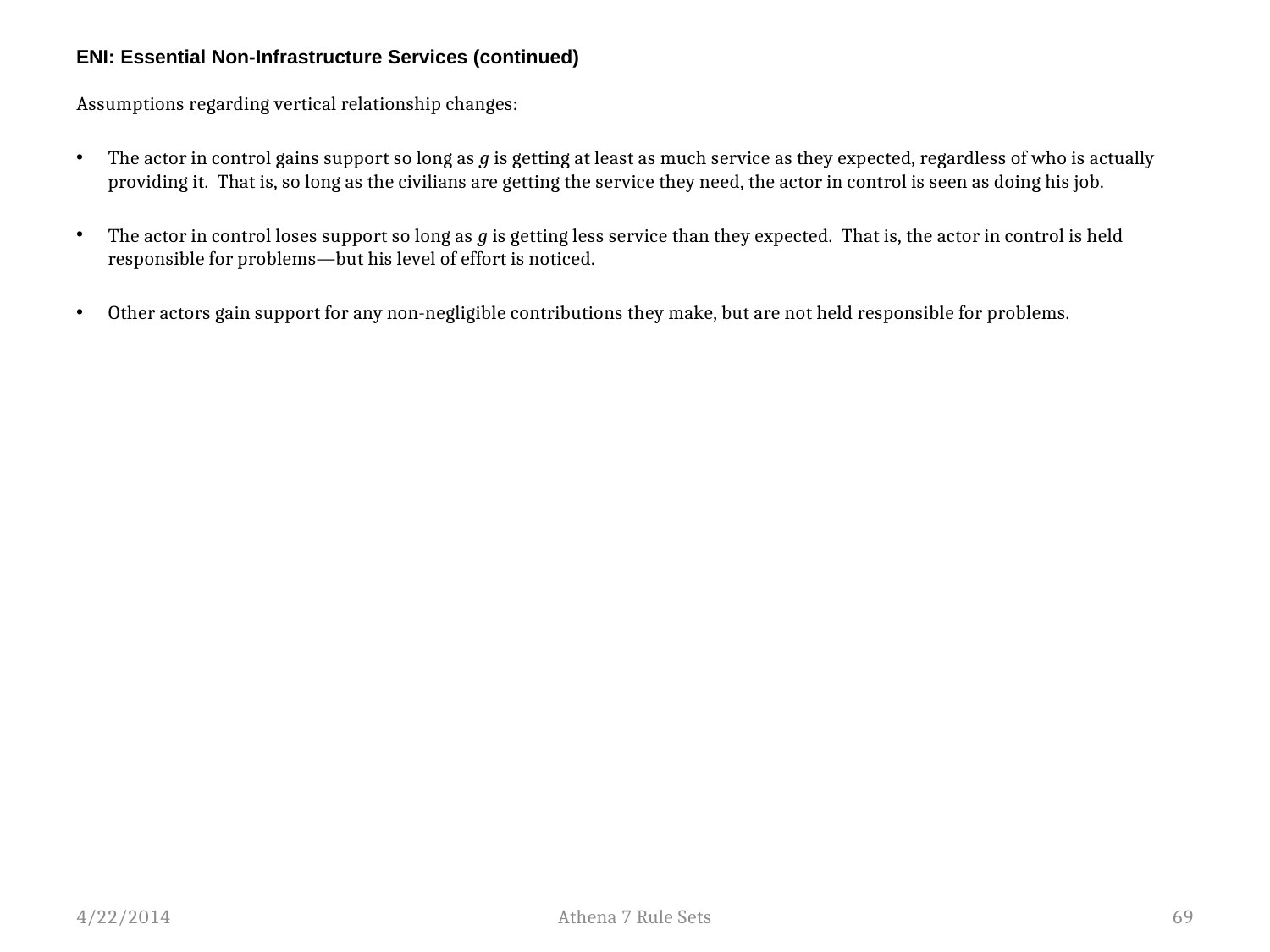

# ENI: Essential Non-Infrastructure Services (continued)
Assumptions regarding vertical relationship changes:

The actor in control gains support so long as g is getting at least as much service as they expected, regardless of who is actually providing it.  That is, so long as the civilians are getting the service they need, the actor in control is seen as doing his job.

The actor in control loses support so long as g is getting less service than they expected.  That is, the actor in control is held responsible for problems—but his level of effort is noticed.

Other actors gain support for any non-negligible contributions they make, but are not held responsible for problems.

4/22/2014
Athena 7 Rule Sets
69